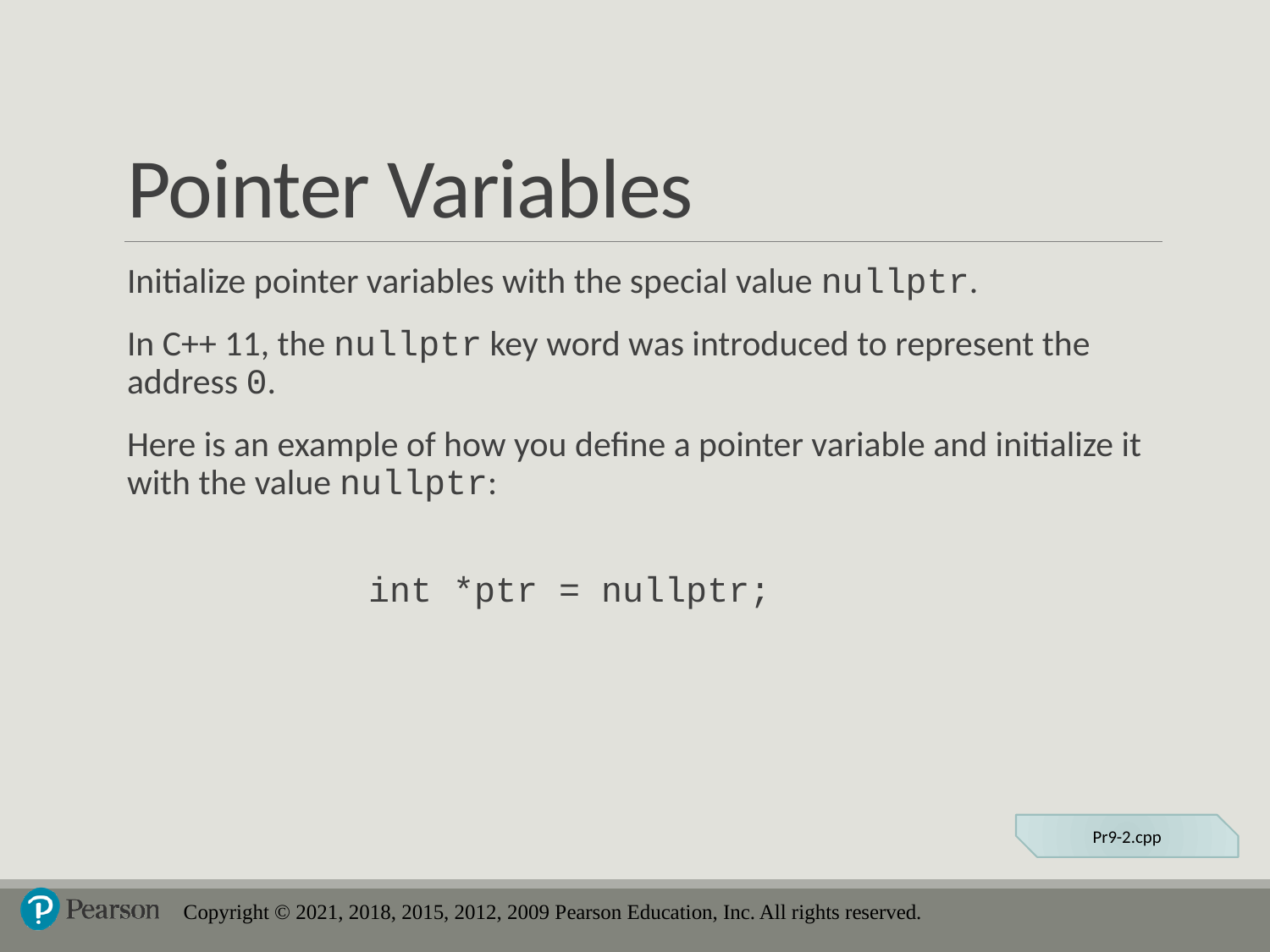

# Pointer Variables
Initialize pointer variables with the special value nullptr.
In C++ 11, the nullptr key word was introduced to represent the address 0.
Here is an example of how you define a pointer variable and initialize it with the value nullptr:

		int *ptr = nullptr;

Pr9-2.cpp